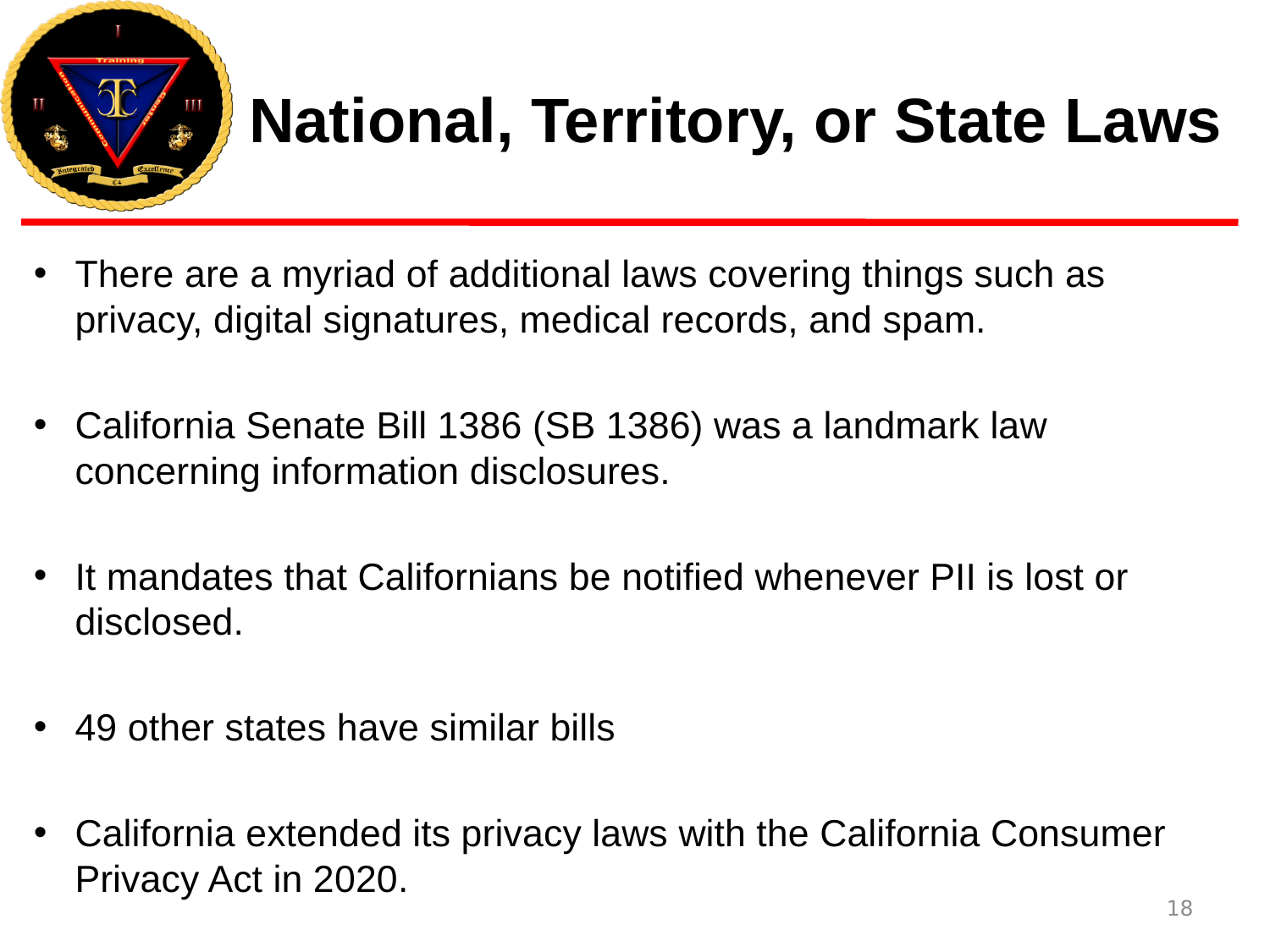

# National, Territory, or State Laws
There are a myriad of additional laws covering things such as privacy, digital signatures, medical records, and spam.

California Senate Bill 1386 (SB 1386) was a landmark law concerning information disclosures.

It mandates that Californians be notified whenever PII is lost or disclosed.

49 other states have similar bills

California extended its privacy laws with the California Consumer Privacy Act in 2020.
18